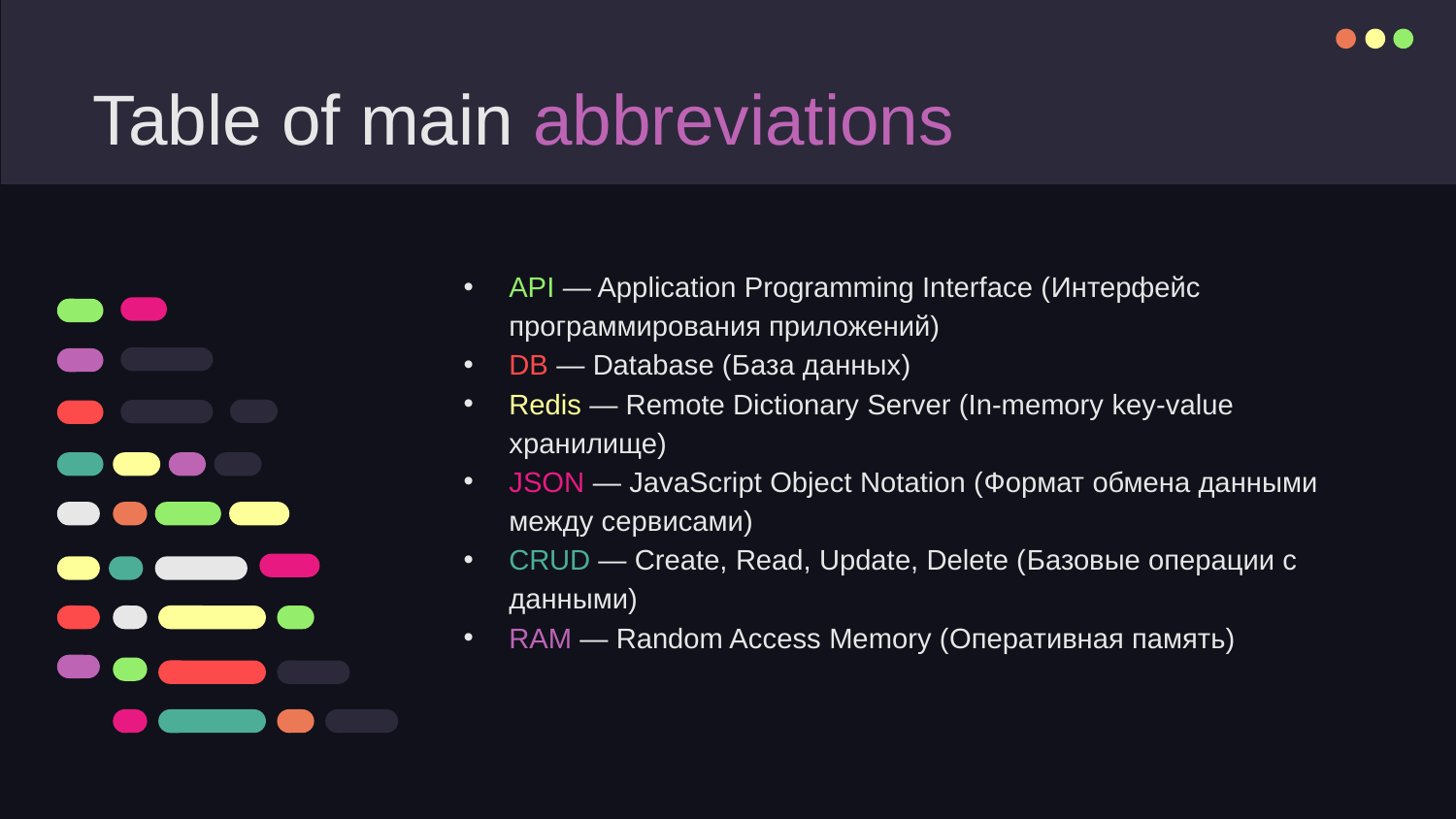

# Table of main abbreviations

API — Application Programming Interface (Интерфейс программирования приложений)
DB — Database (База данных)
Redis — Remote Dictionary Server (In-memory key-value хранилище)
JSON — JavaScript Object Notation (Формат обмена данными между сервисами)
CRUD — Create, Read, Update, Delete (Базовые операции с данными)
RAM — Random Access Memory (Оперативная память)